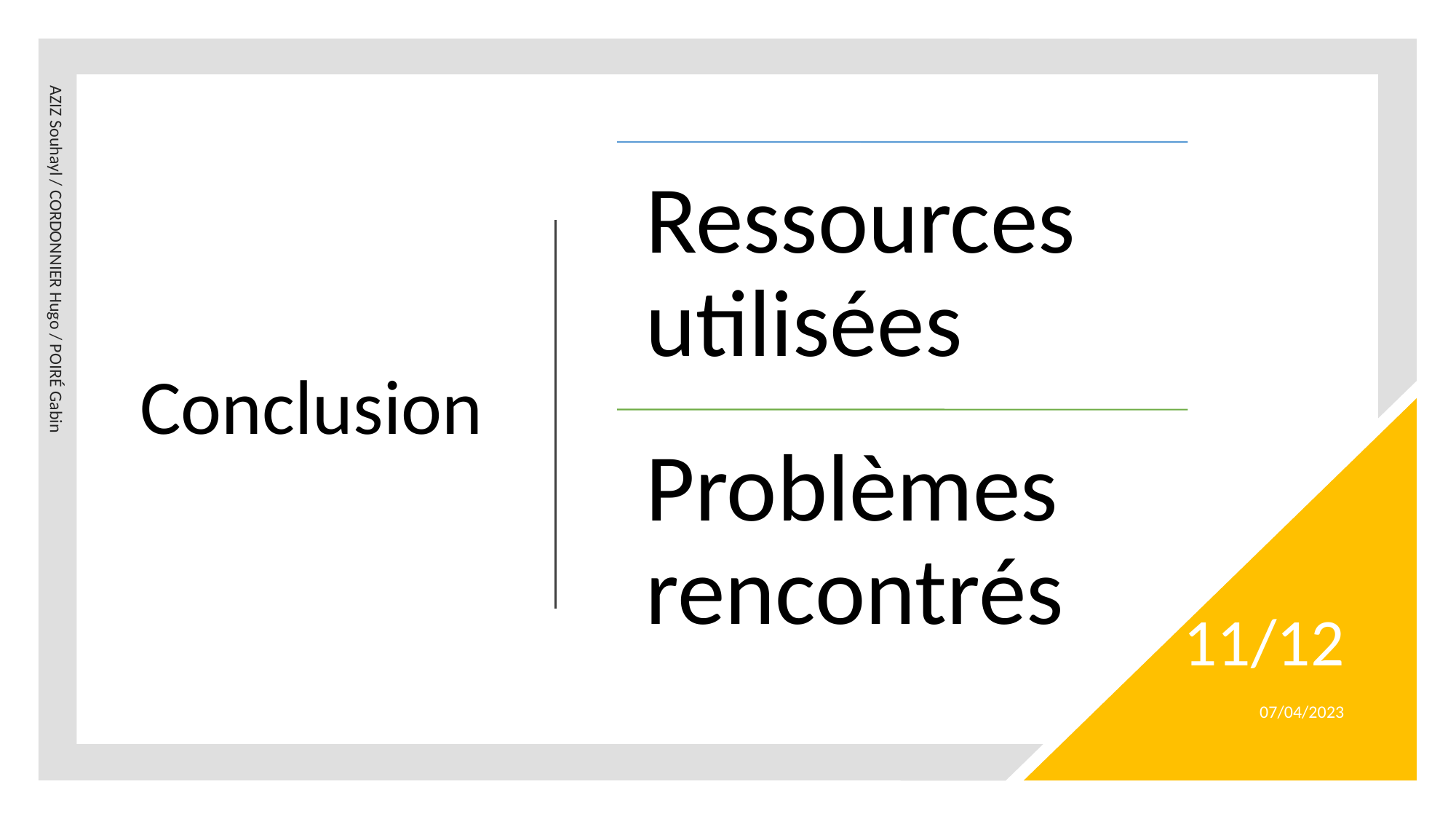

# Conclusion
Ressources utilisées
Problèmes rencontrés
AZIZ Souhayl / CORDONNIER Hugo / POIRÉ Gabin

11/12
07/04/2023